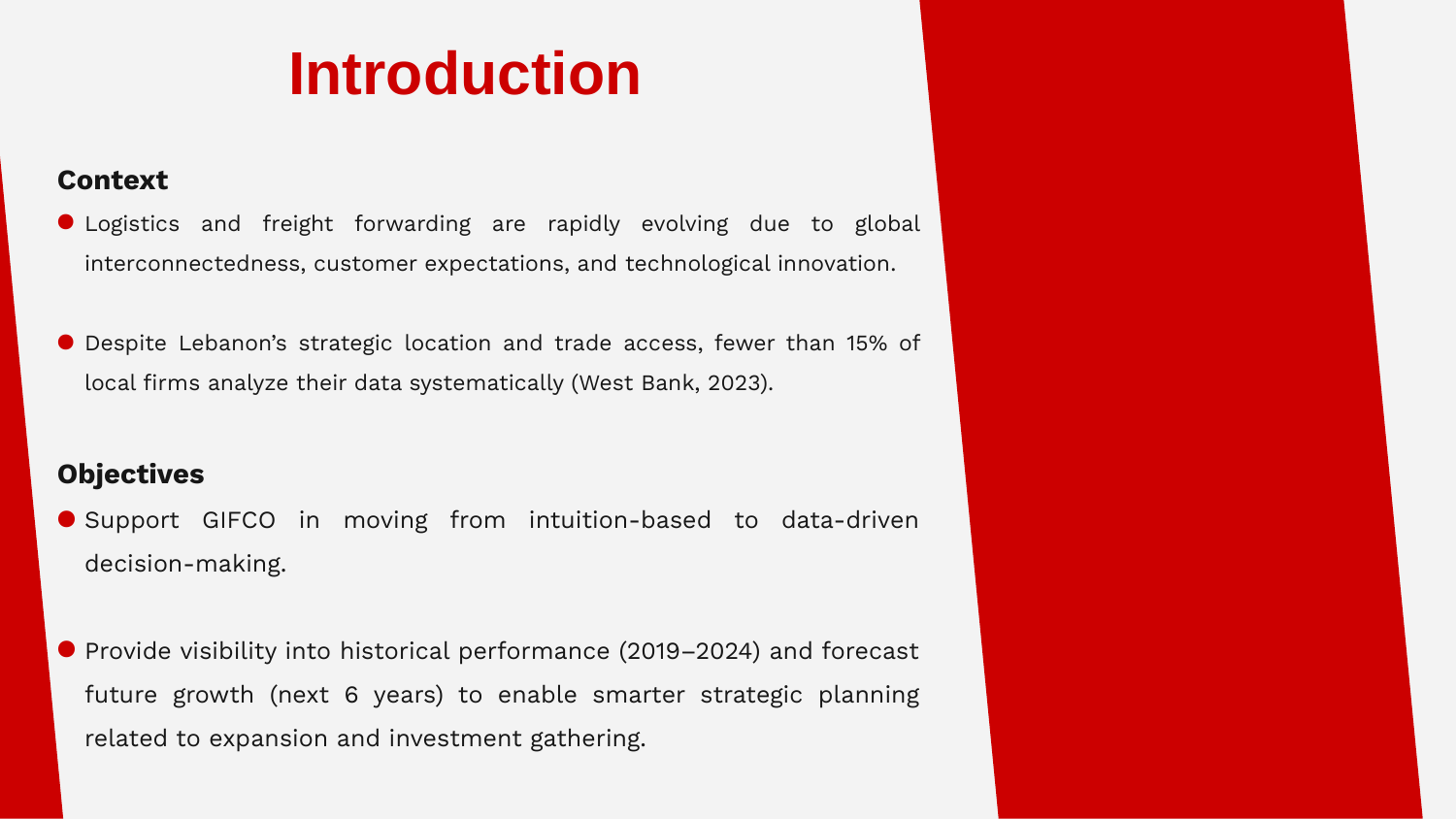

# Introduction
Context
Logistics and freight forwarding are rapidly evolving due to global interconnectedness, customer expectations, and technological innovation.

Despite Lebanon’s strategic location and trade access, fewer than 15% of local firms analyze their data systematically (West Bank, 2023).

Objectives
Support GIFCO in moving from intuition-based to data-driven decision-making.

Provide visibility into historical performance (2019–2024) and forecast future growth (next 6 years) to enable smarter strategic planning related to expansion and investment gathering.